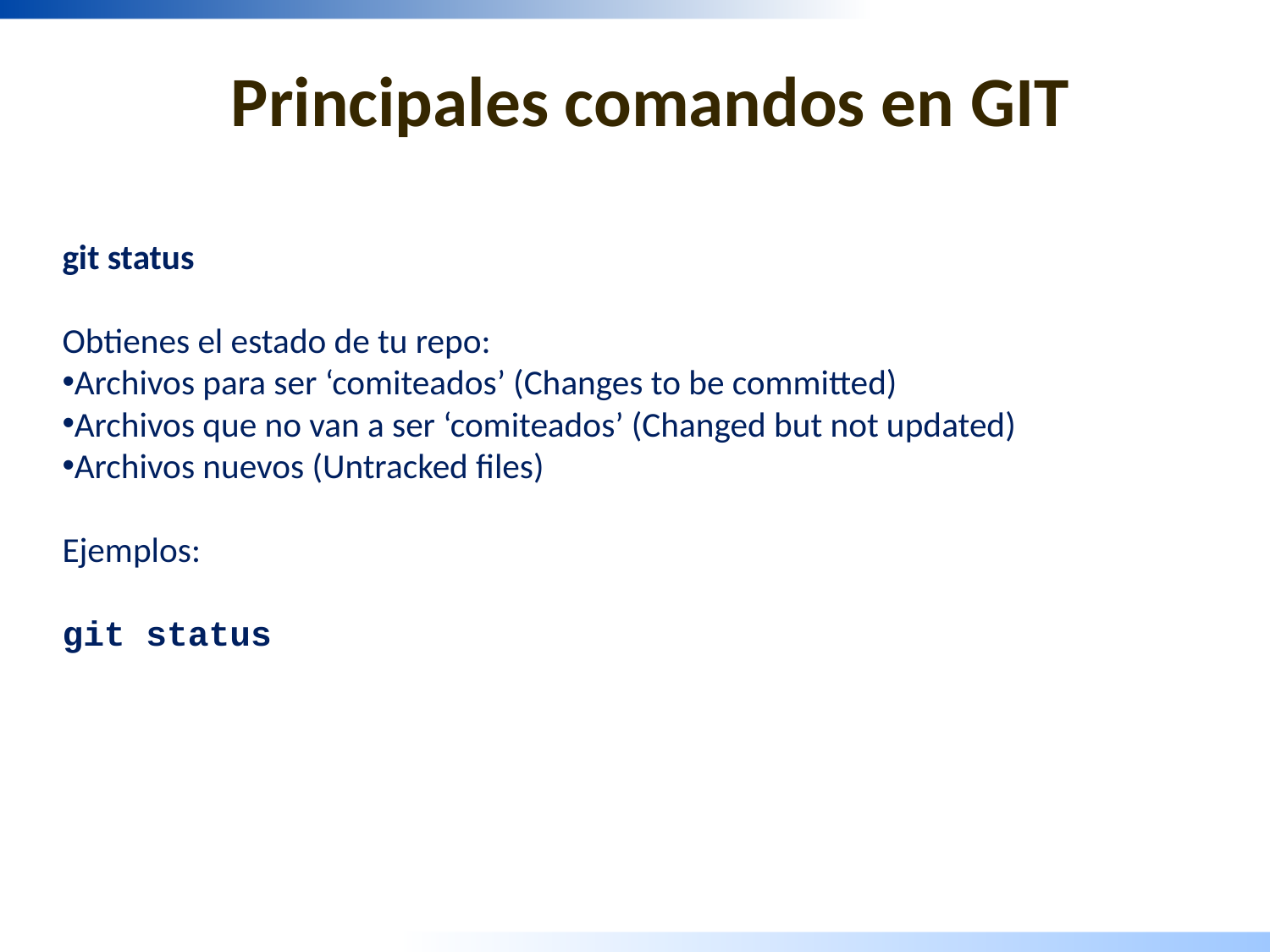

# Principales comandos en GIT
git status

Obtienes el estado de tu repo:
Archivos para ser ‘comiteados’ (Changes to be committed)
Archivos que no van a ser ‘comiteados’ (Changed but not updated)
Archivos nuevos (Untracked files)

Ejemplos:

git status